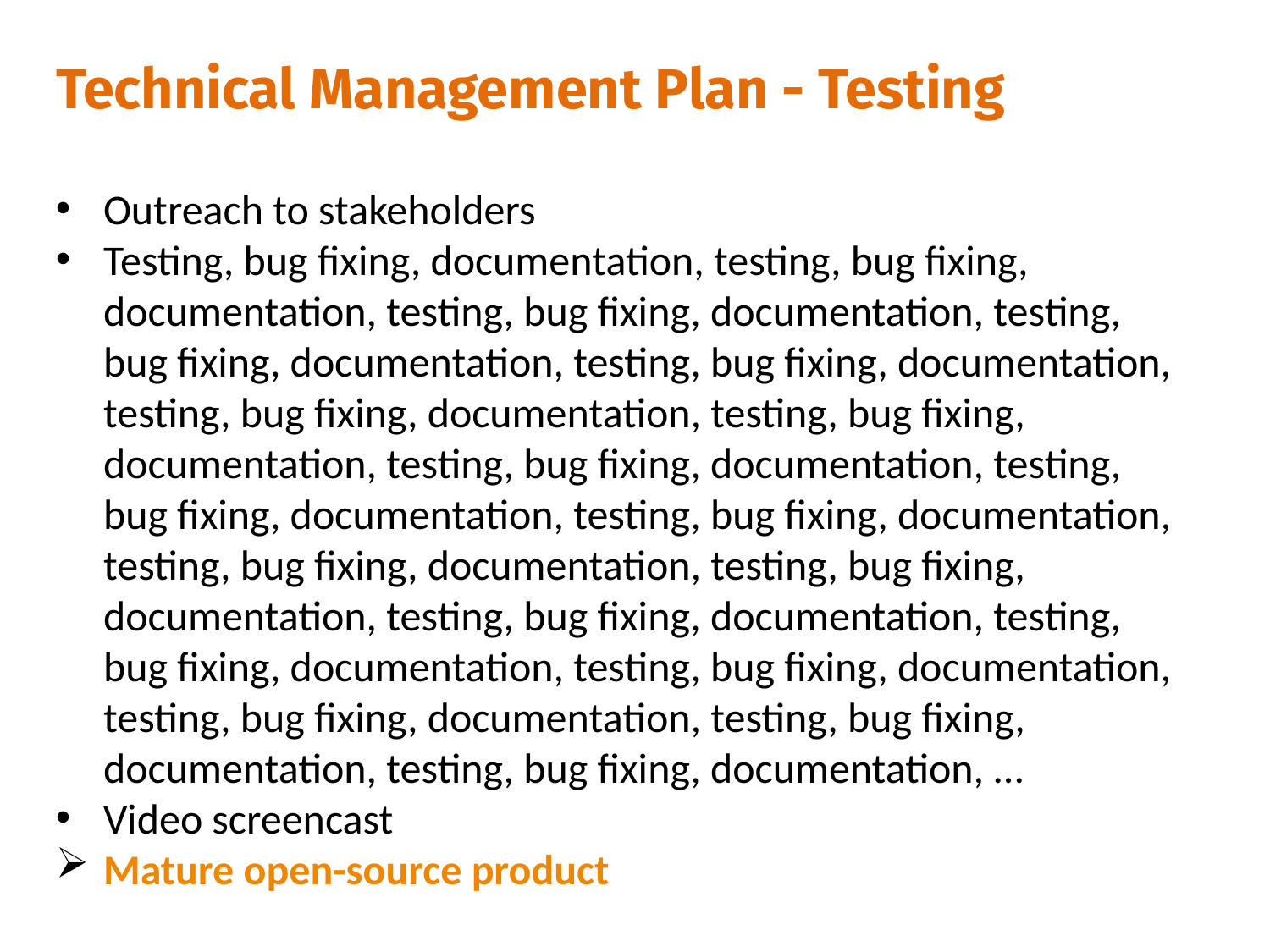

# Technical Management Plan - Testing
Outreach to stakeholders
Testing, bug fixing, documentation, testing, bug fixing, documentation, testing, bug fixing, documentation, testing, bug fixing, documentation, testing, bug fixing, documentation, testing, bug fixing, documentation, testing, bug fixing, documentation, testing, bug fixing, documentation, testing, bug fixing, documentation, testing, bug fixing, documentation, testing, bug fixing, documentation, testing, bug fixing, documentation, testing, bug fixing, documentation, testing, bug fixing, documentation, testing, bug fixing, documentation, testing, bug fixing, documentation, testing, bug fixing, documentation, testing, bug fixing, documentation, …
Video screencast
Mature open-source product